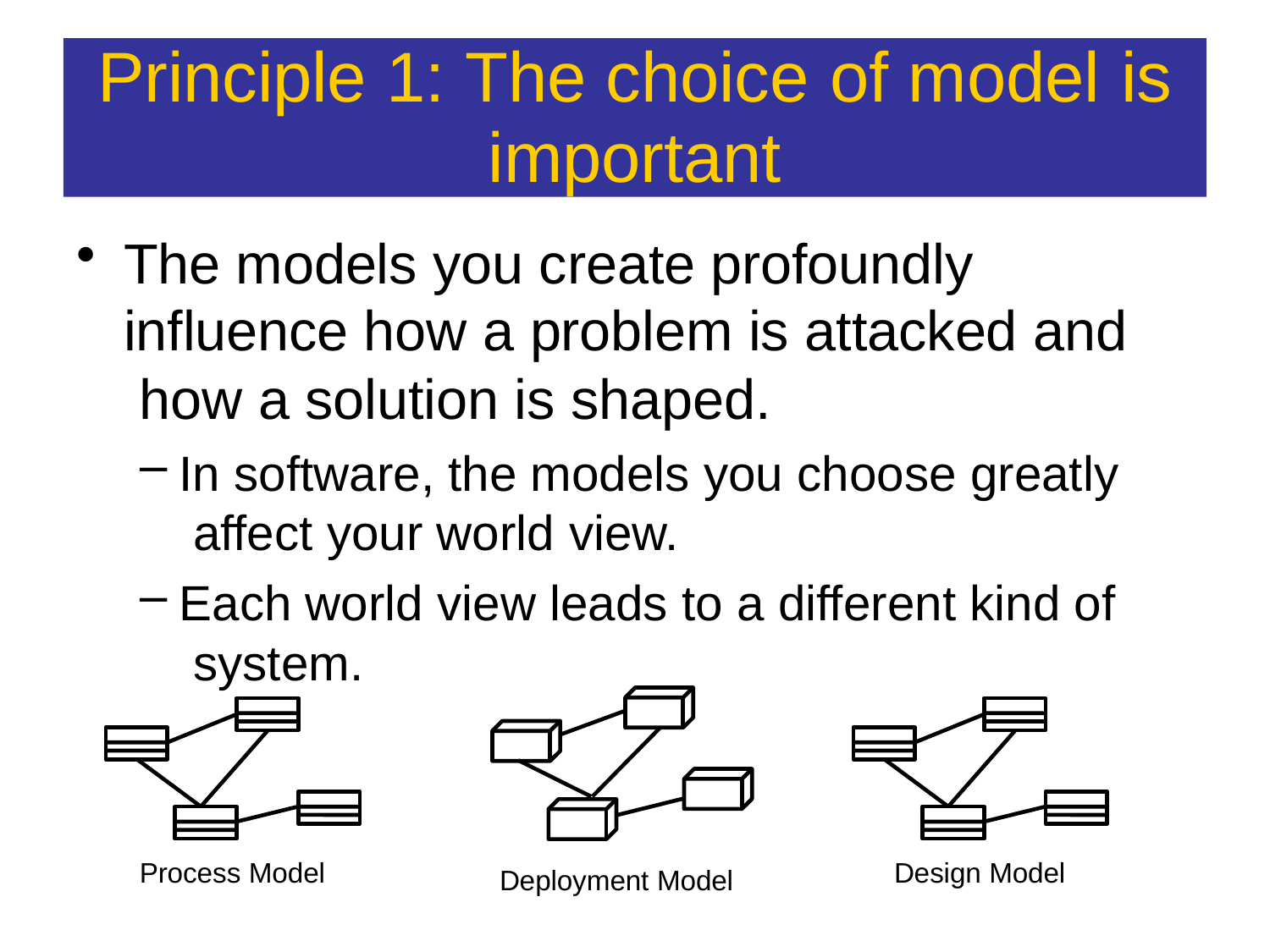

Principle 1: The choice of model	is
important
The models you create profoundly  influence how a problem is attacked and  how a solution is shaped.
In software, the models you choose greatly  affect your world view.
Each world view leads to a different kind of  system.

Process Model
Design Model
Deployment Model